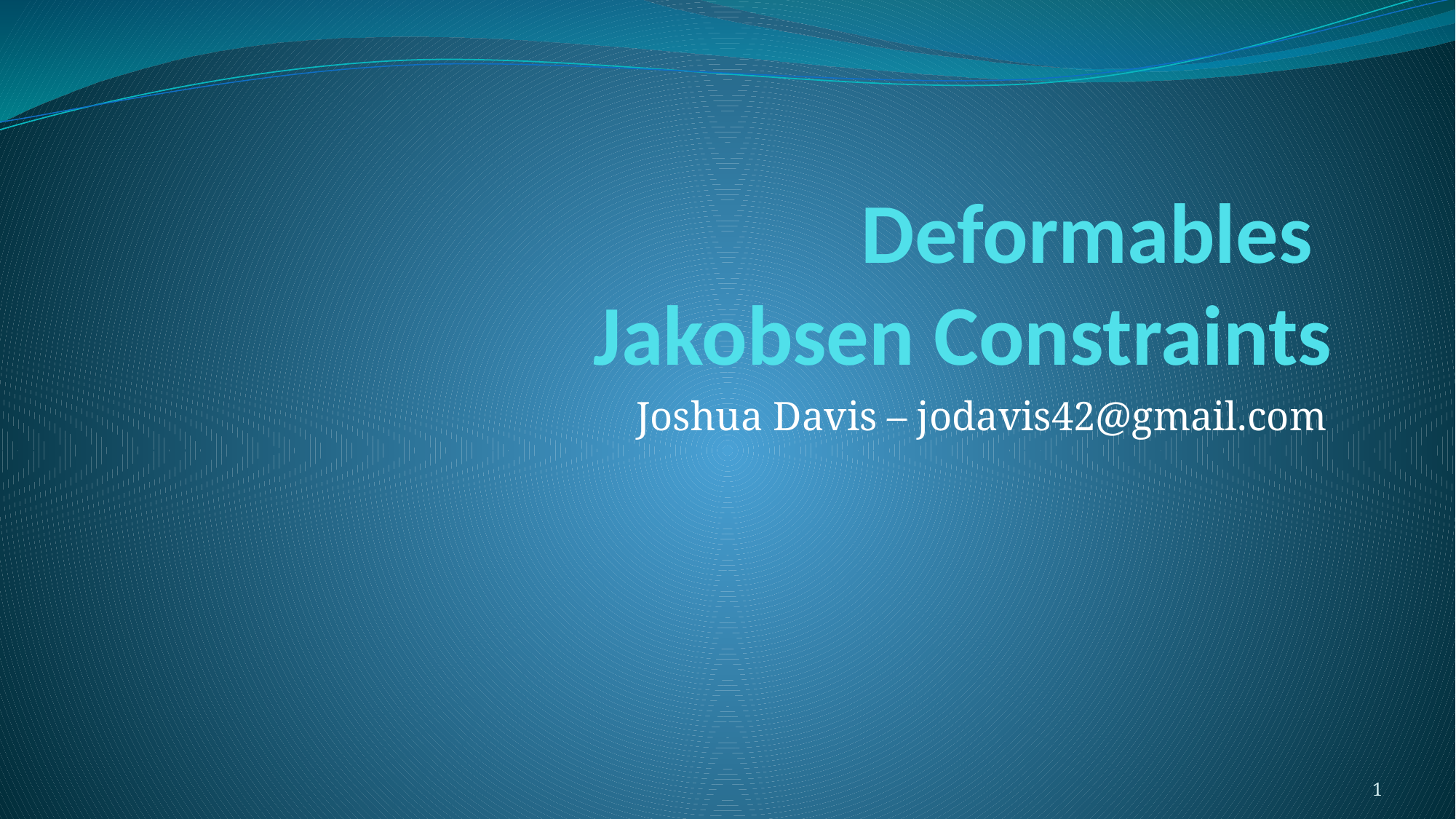

# Deformables Jakobsen Constraints
Joshua Davis – jodavis42@gmail.com
1